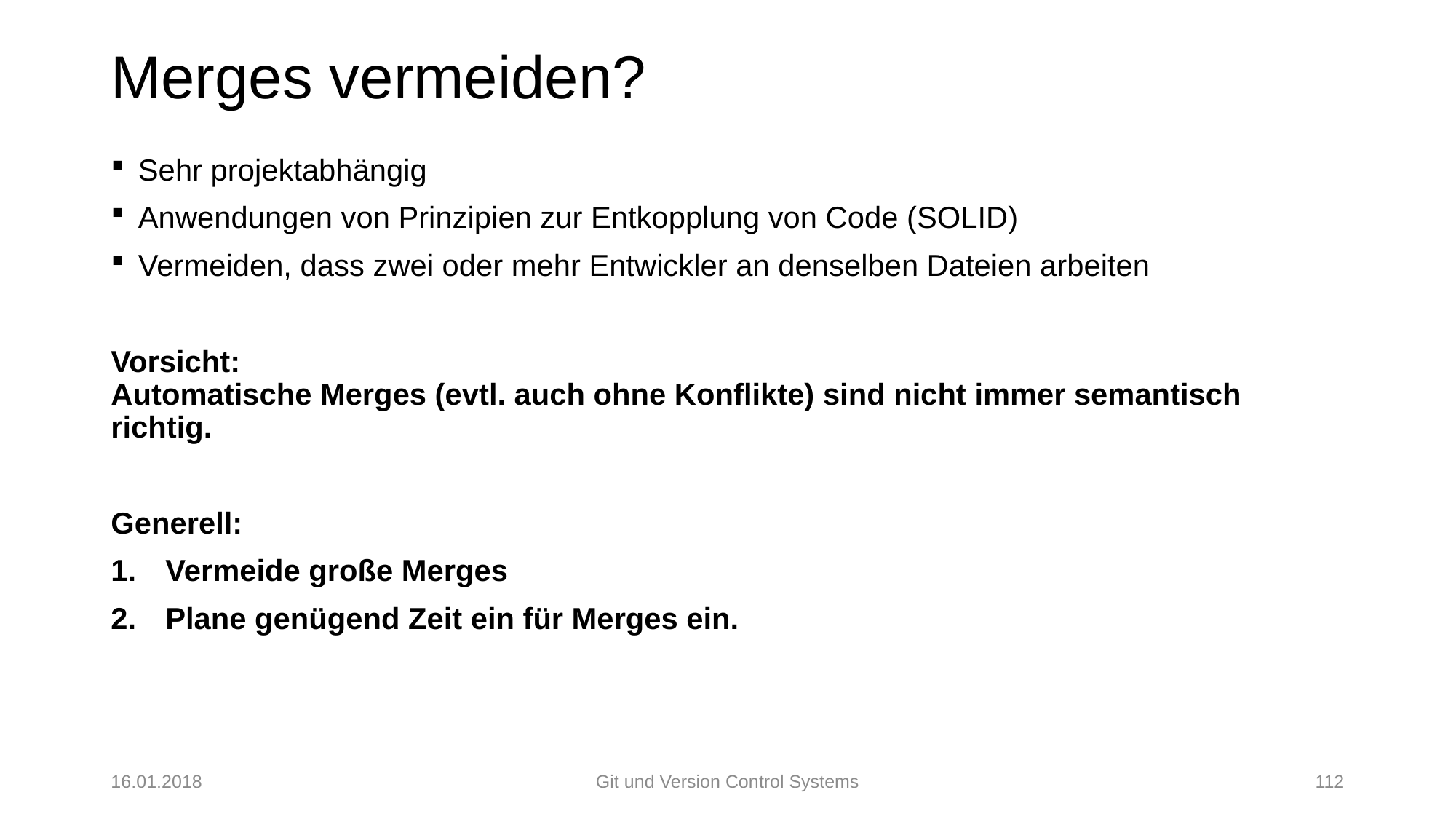

# Merges vermeiden?
Sehr projektabhängig
Anwendungen von Prinzipien zur Entkopplung von Code (SOLID)
Vermeiden, dass zwei oder mehr Entwickler an denselben Dateien arbeiten

Vorsicht:
Automatische Merges (evtl. auch ohne Konflikte) sind nicht immer semantisch richtig.

Generell:
Vermeide große Merges
Plane genügend Zeit ein für Merges ein.
16.01.2018
Git und Version Control Systems
112